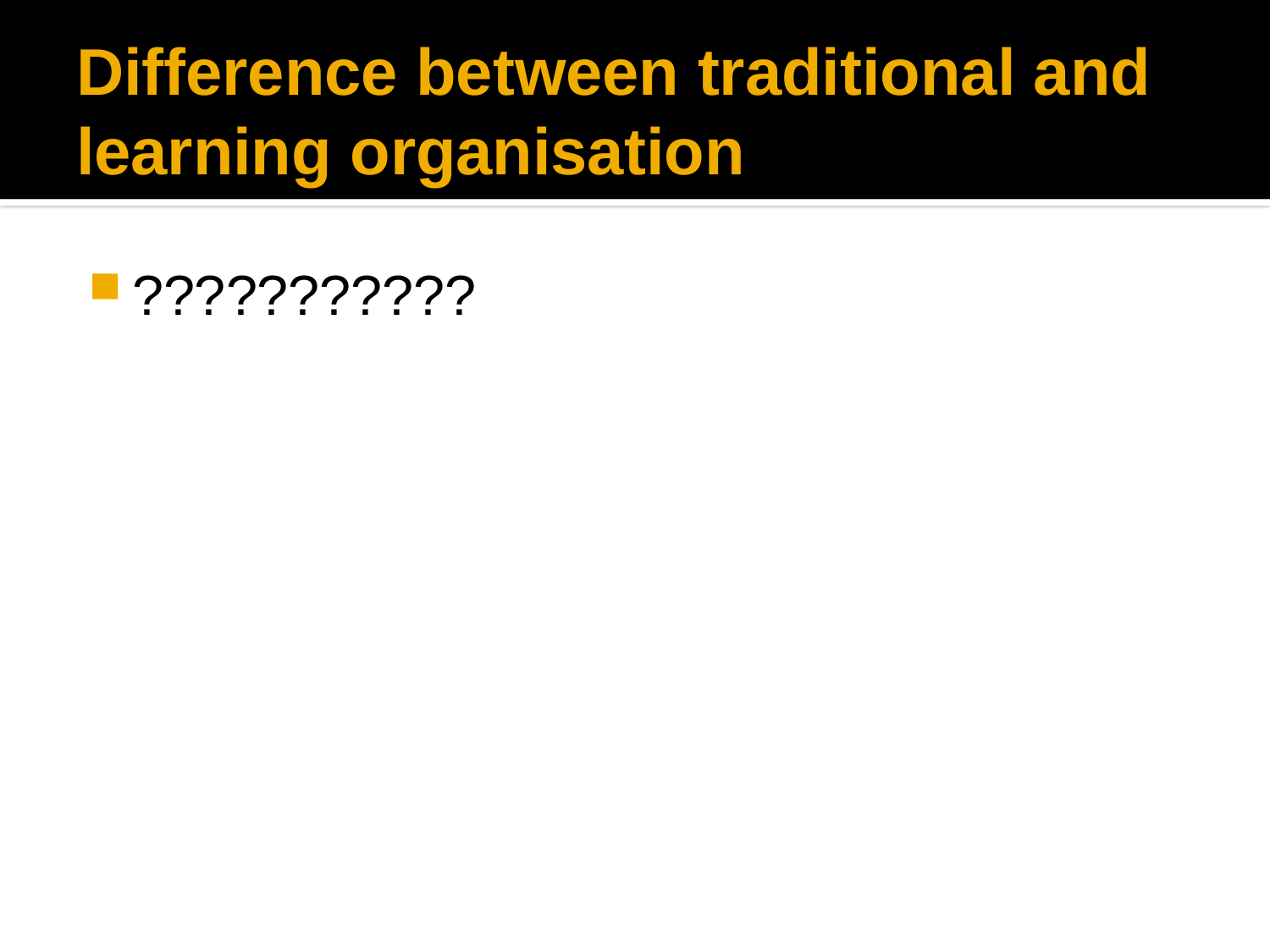

# Difference between traditional and learning organisation
???????????